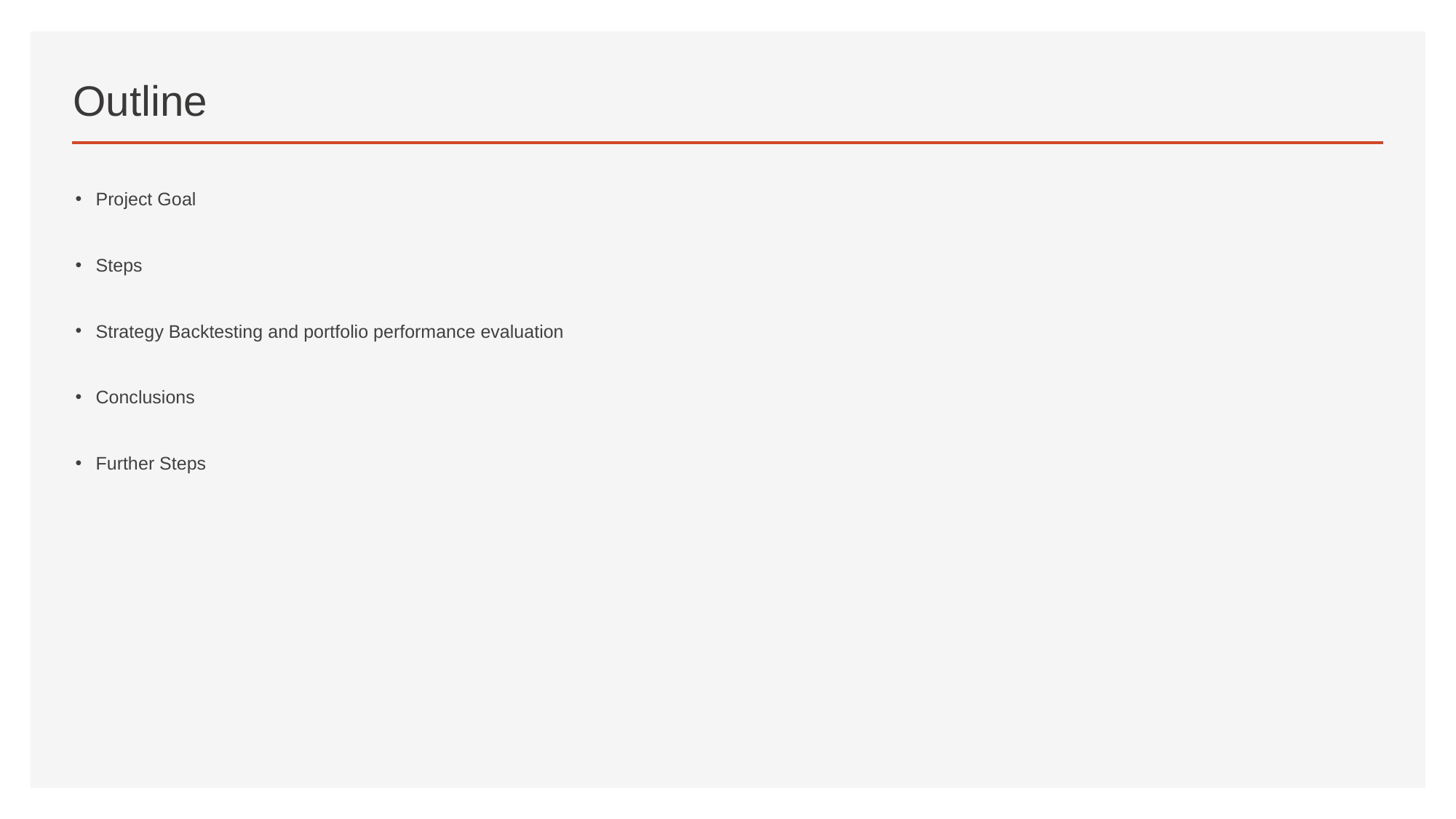

# Outline
Project Goal
Steps
Strategy Backtesting and portfolio performance evaluation
Conclusions
Further Steps